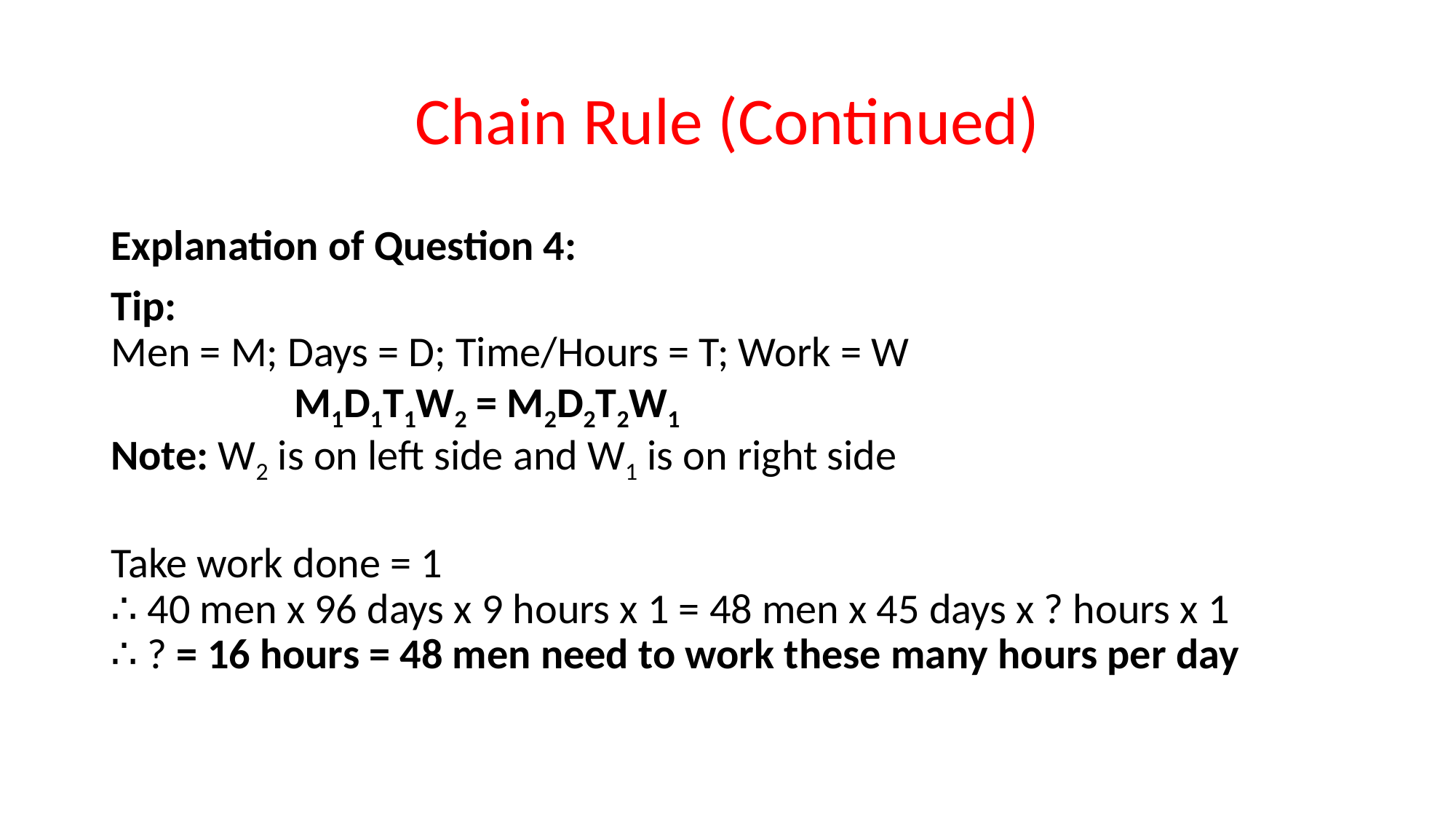

# Chain Rule (Continued)
Explanation of Question 4:
Tip:
Men = M; Days = D; Time/Hours = T; Work = W
                   M1D1T1W2 = M2D2T2W1
Note: W2 is on left side and W1 is on right side
Take work done = 1
∴ 40 men x 96 days x 9 hours x 1 = 48 men x 45 days x ? hours x 1
∴ ? = 16 hours = 48 men need to work these many hours per day